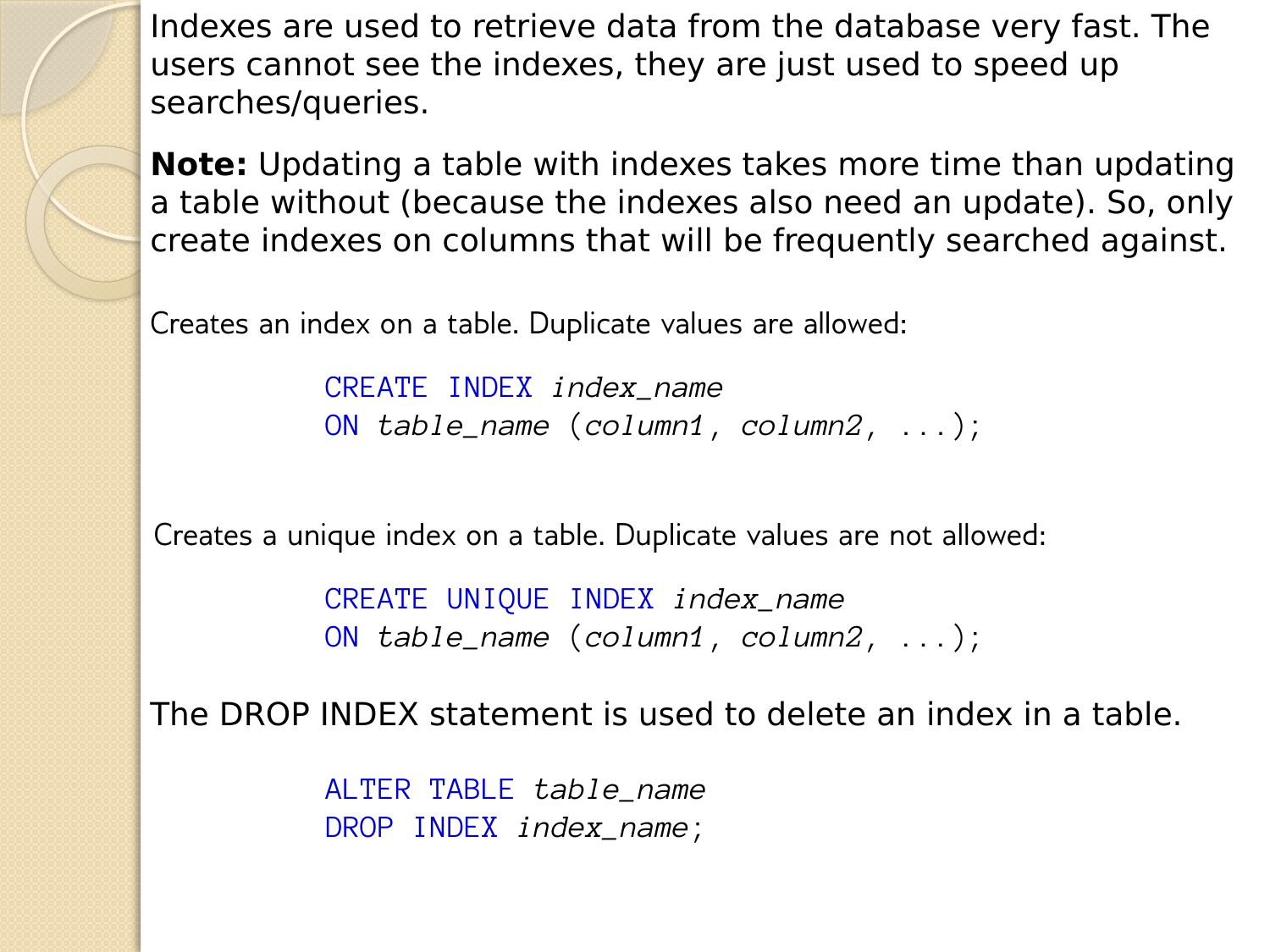

Indexes are used to retrieve data from the database very fast. The users cannot see the indexes, they are just used to speed up searches/queries.
Note: Updating a table with indexes takes more time than updating a table without (because the indexes also need an update). So, only create indexes on columns that will be frequently searched against.
Creates an index on a table. Duplicate values are allowed:
CREATE INDEX index_name
ON table_name (column1, column2, ...);
Creates a unique index on a table. Duplicate values are not allowed:
CREATE UNIQUE INDEX index_name
ON table_name (column1, column2, ...);
The DROP INDEX statement is used to delete an index in a table.
ALTER TABLE table_name
DROP INDEX index_name;